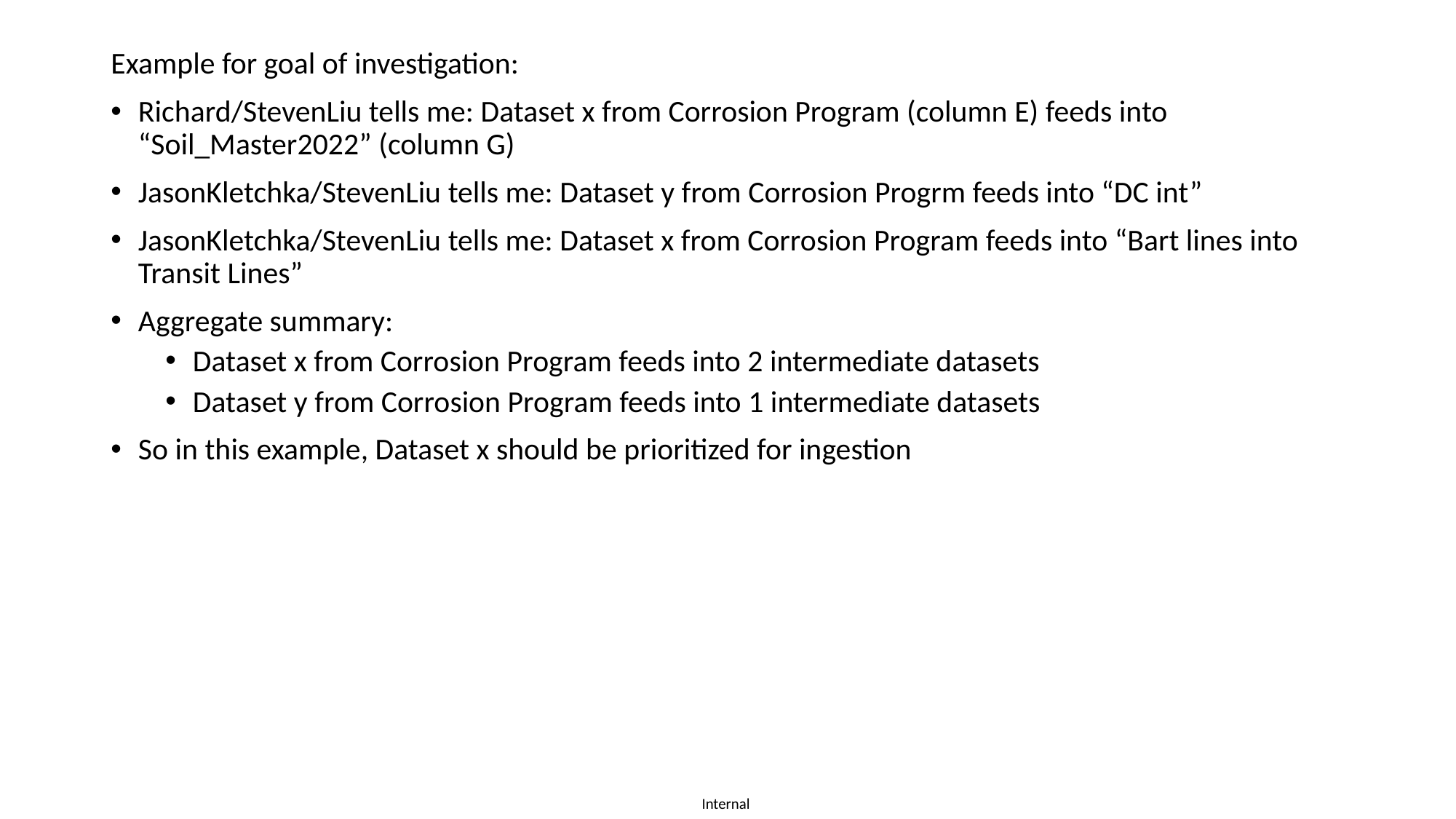

Example for goal of investigation:
Richard/StevenLiu tells me: Dataset x from Corrosion Program (column E) feeds into “Soil_Master2022” (column G)
JasonKletchka/StevenLiu tells me: Dataset y from Corrosion Progrm feeds into “DC int”
JasonKletchka/StevenLiu tells me: Dataset x from Corrosion Program feeds into “Bart lines into Transit Lines”
Aggregate summary:
Dataset x from Corrosion Program feeds into 2 intermediate datasets
Dataset y from Corrosion Program feeds into 1 intermediate datasets
So in this example, Dataset x should be prioritized for ingestion